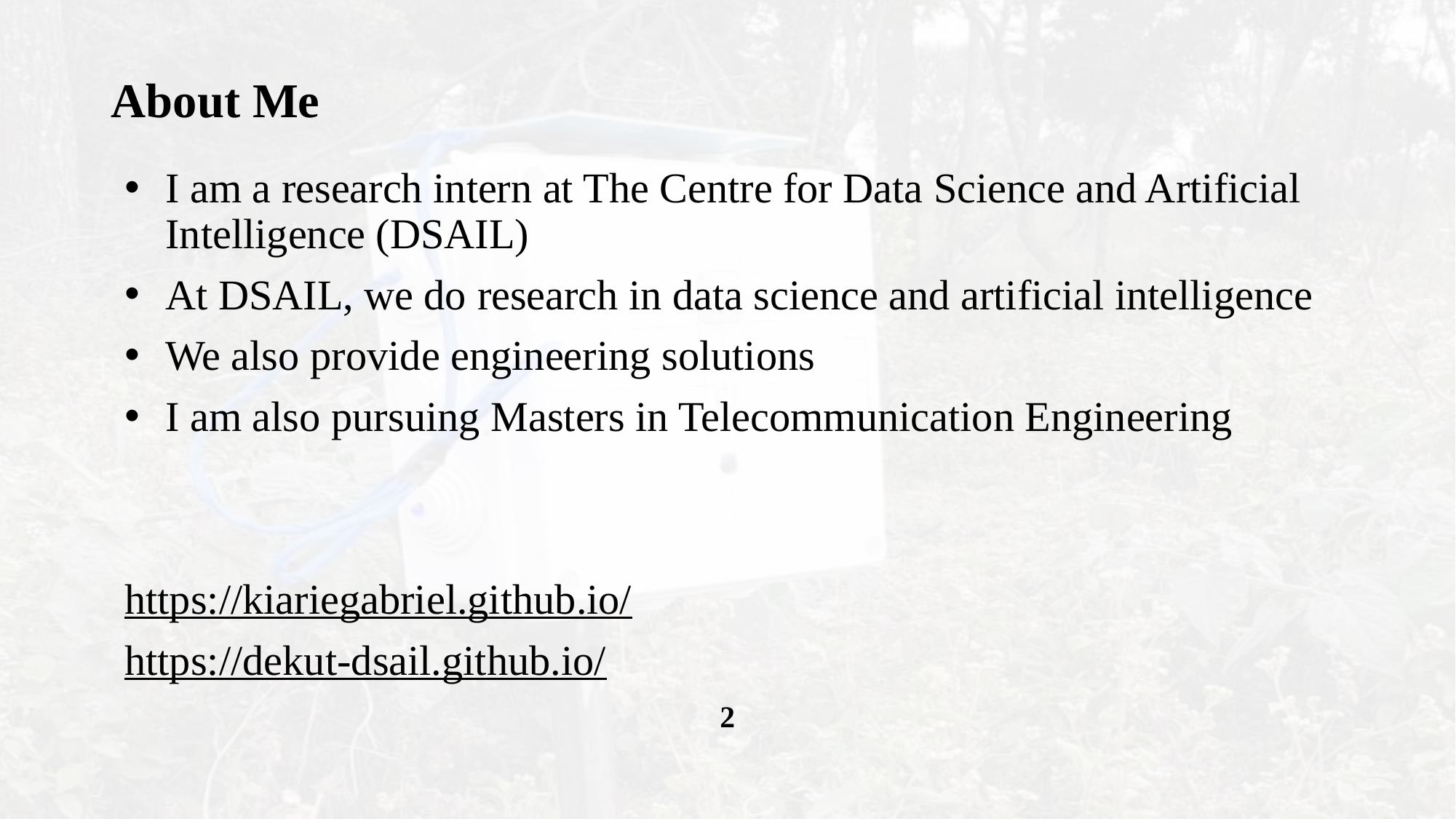

# About Me
I am a research intern at The Centre for Data Science and Artificial Intelligence (DSAIL)
At DSAIL, we do research in data science and artificial intelligence
We also provide engineering solutions
I am also pursuing Masters in Telecommunication Engineering

https://kiariegabriel.github.io/
https://dekut-dsail.github.io/
2